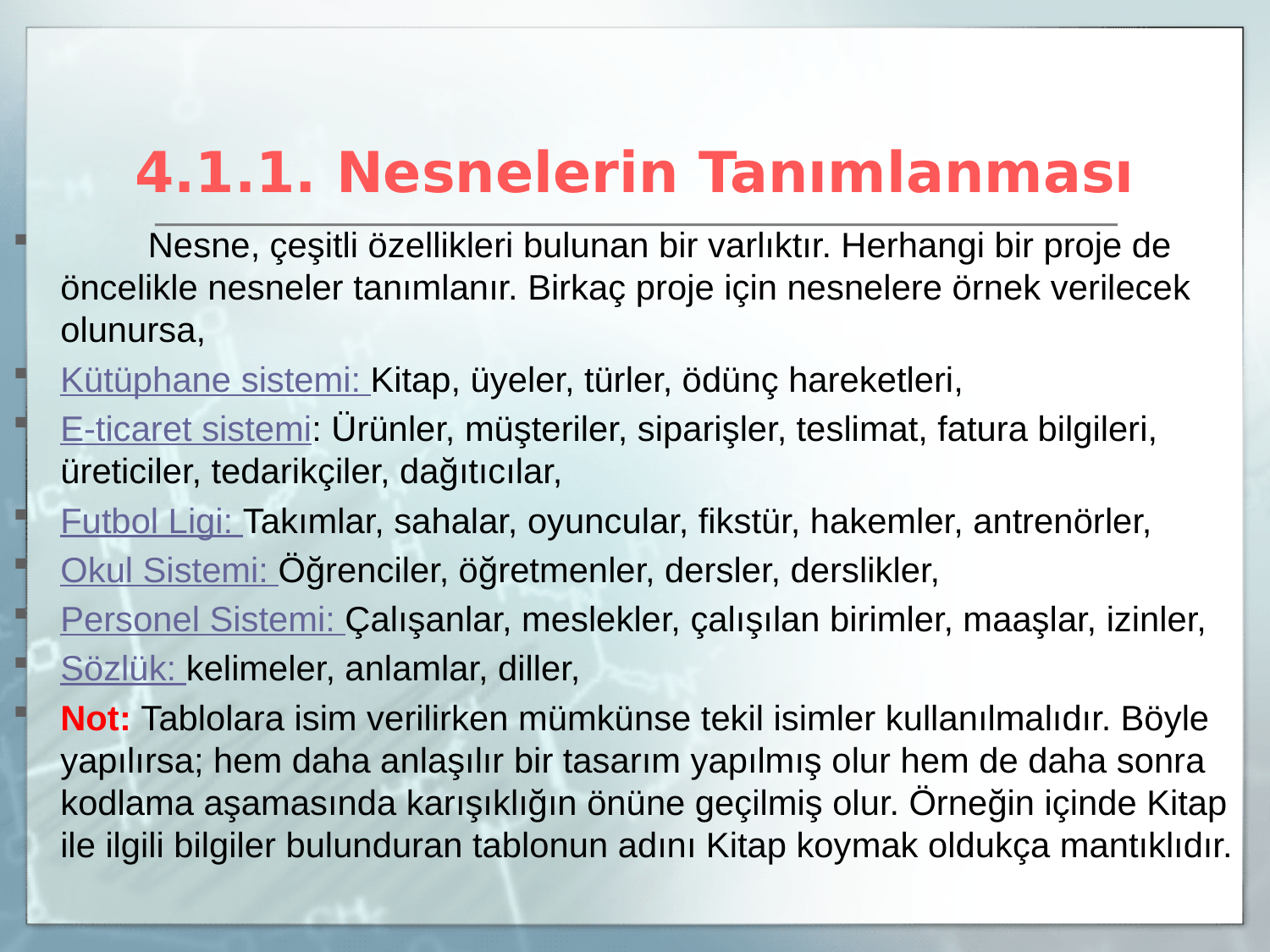

# 4.1.1. Nesnelerin Tanımlanması
         Nesne, çeşitli özellikleri bulunan bir varlıktır. Herhangi bir proje de öncelikle nesneler tanımlanır. Birkaç proje için nesnelere örnek verilecek olunursa,
Kütüphane sistemi: Kitap, üyeler, türler, ödünç hareketleri,
E-ticaret sistemi: Ürünler, müşteriler, siparişler, teslimat, fatura bilgileri, üreticiler, tedarikçiler, dağıtıcılar,
Futbol Ligi: Takımlar, sahalar, oyuncular, fikstür, hakemler, antrenörler,
Okul Sistemi: Öğrenciler, öğretmenler, dersler, derslikler,
Personel Sistemi: Çalışanlar, meslekler, çalışılan birimler, maaşlar, izinler,
Sözlük: kelimeler, anlamlar, diller,
Not: Tablolara isim verilirken mümkünse tekil isimler kullanılmalıdır. Böyle yapılırsa; hem daha anlaşılır bir tasarım yapılmış olur hem de daha sonra kodlama aşamasında karışıklığın önüne geçilmiş olur. Örneğin içinde Kitap ile ilgili bilgiler bulunduran tablonun adını Kitap koymak oldukça mantıklıdır.